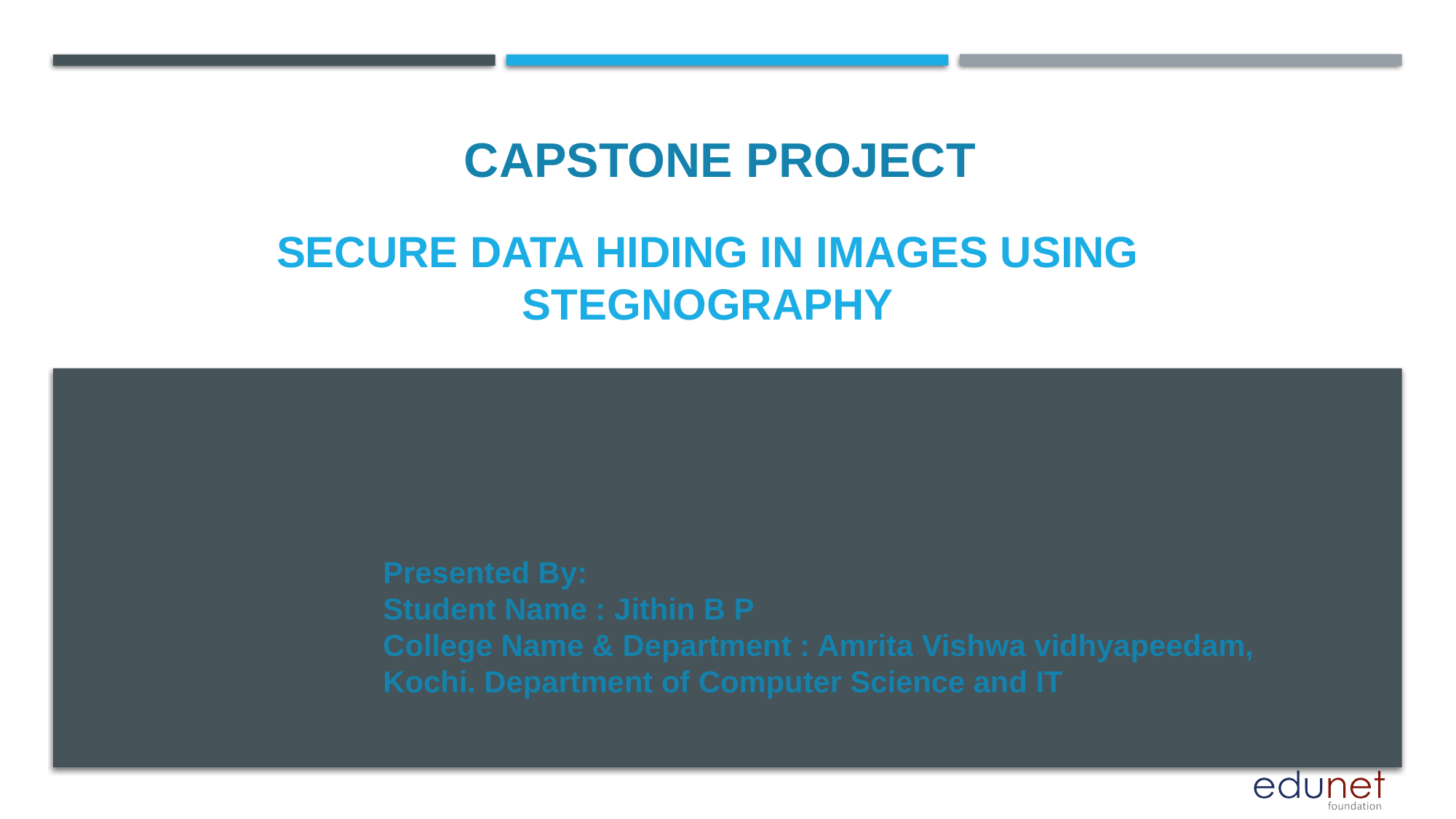

CAPSTONE PROJECT
# Secure Data Hiding in images using Stegnography
Presented By:
Student Name : Jithin B P
College Name & Department : Amrita Vishwa vidhyapeedam, Kochi. Department of Computer Science and IT